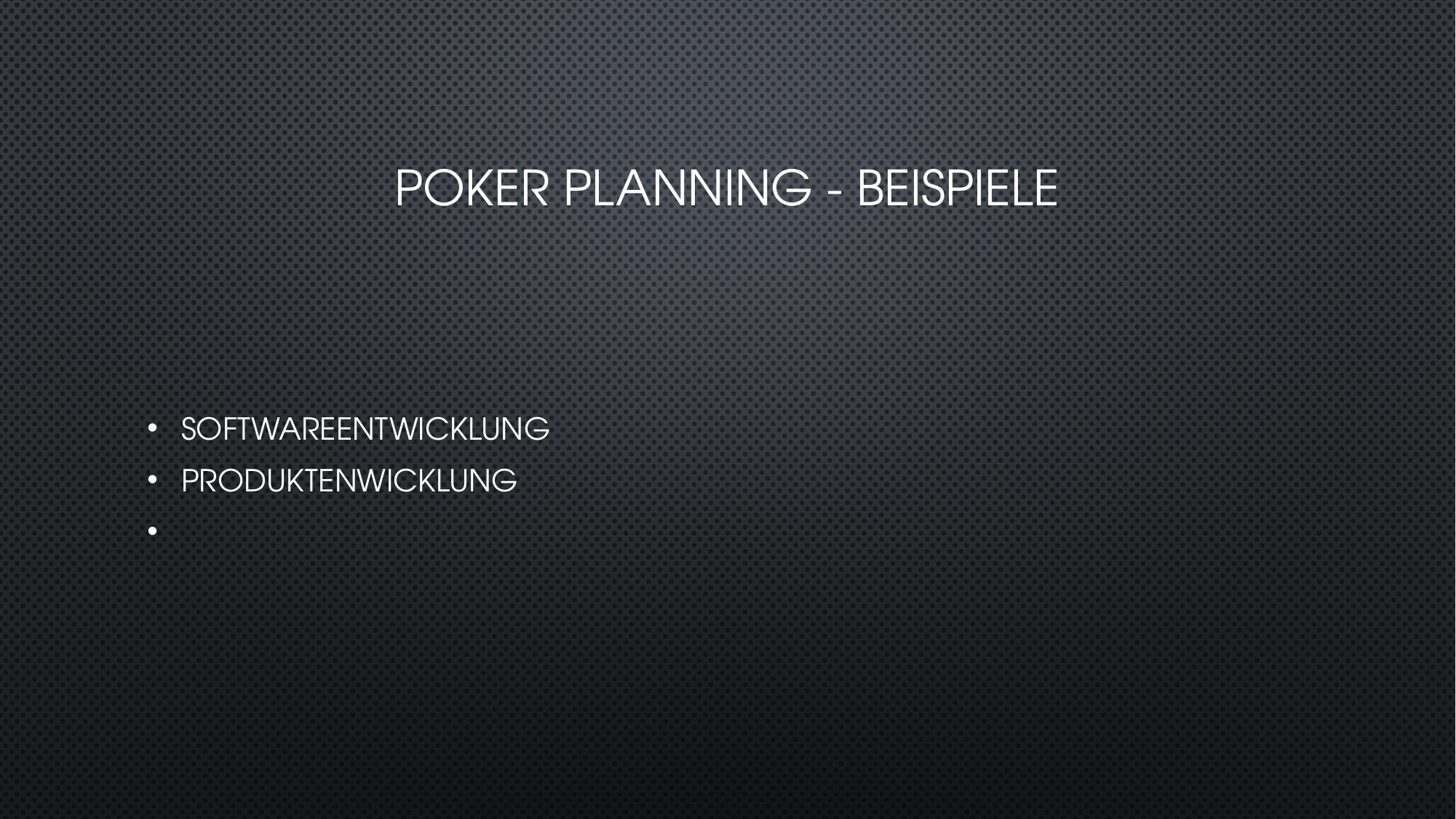

# Poker Planning - Beispiele
Softwareentwicklung
Produktenwicklung